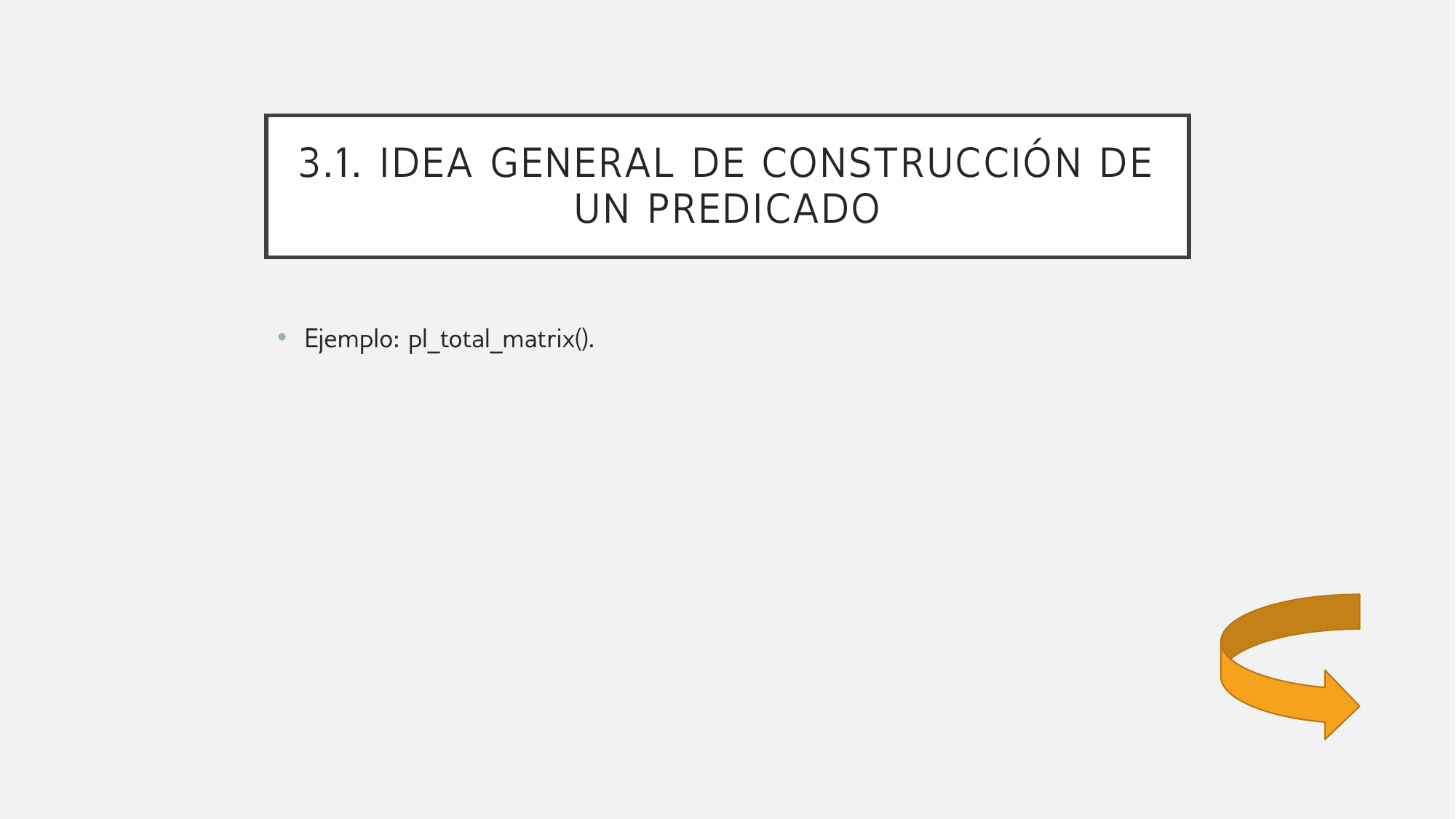

# 3.1. Idea general de construcción de un predicado
Ejemplo: pl_total_matrix().